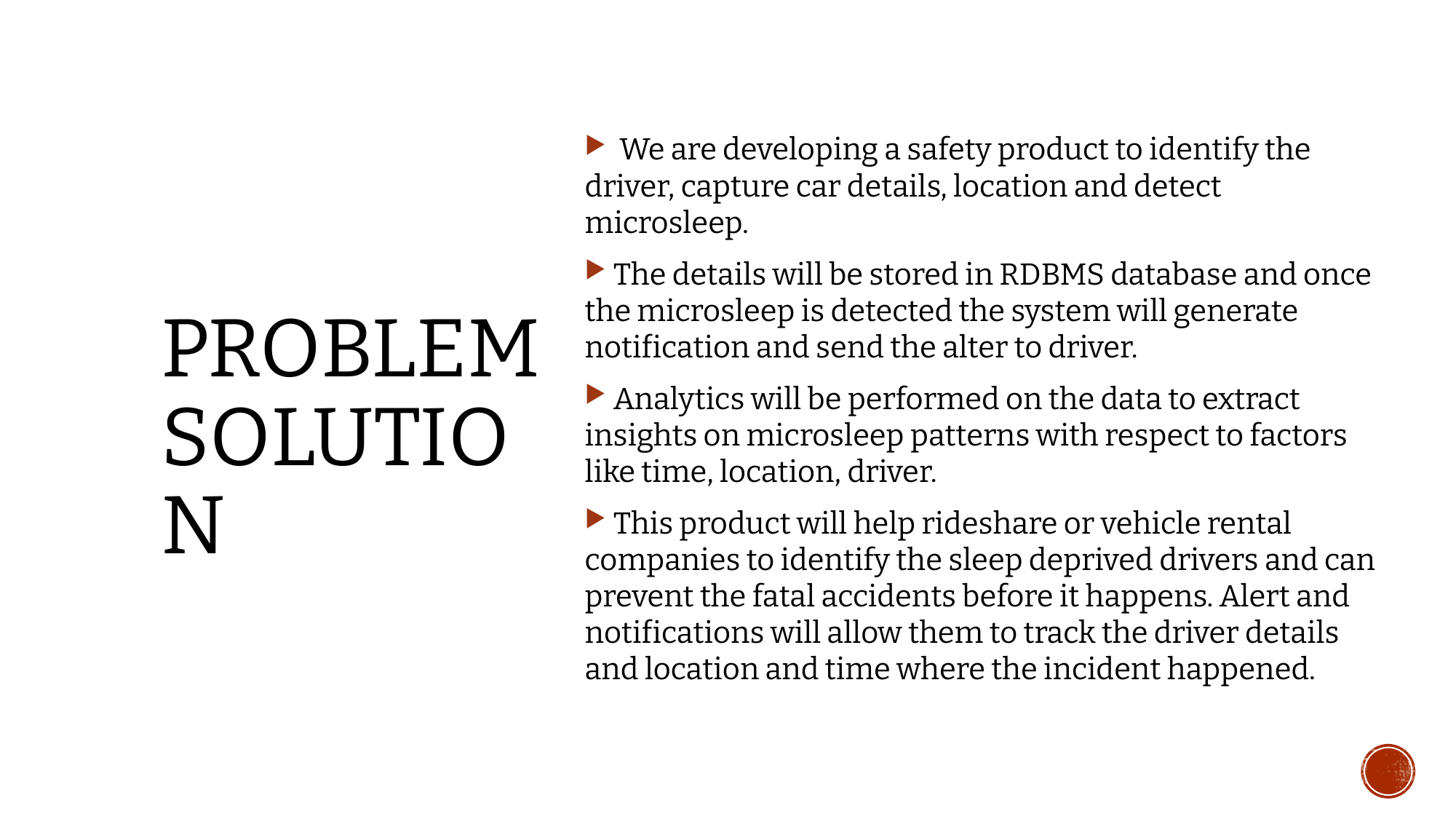

We are developing a safety product to identify the     driver, capture car details, location and detect microsleep.
 The details will be stored in RDBMS database and once the microsleep is detected the system will generate notification and send the alter to driver.
 Analytics will be performed on the data to extract insights on microsleep patterns with respect to factors like time, location, driver.
 This product will help rideshare or vehicle rental  companies to identify the sleep deprived drivers and can prevent the fatal accidents before it happens. Alert and notifications will allow them to track the driver details and location and time where the incident happened.
# Problem Solution